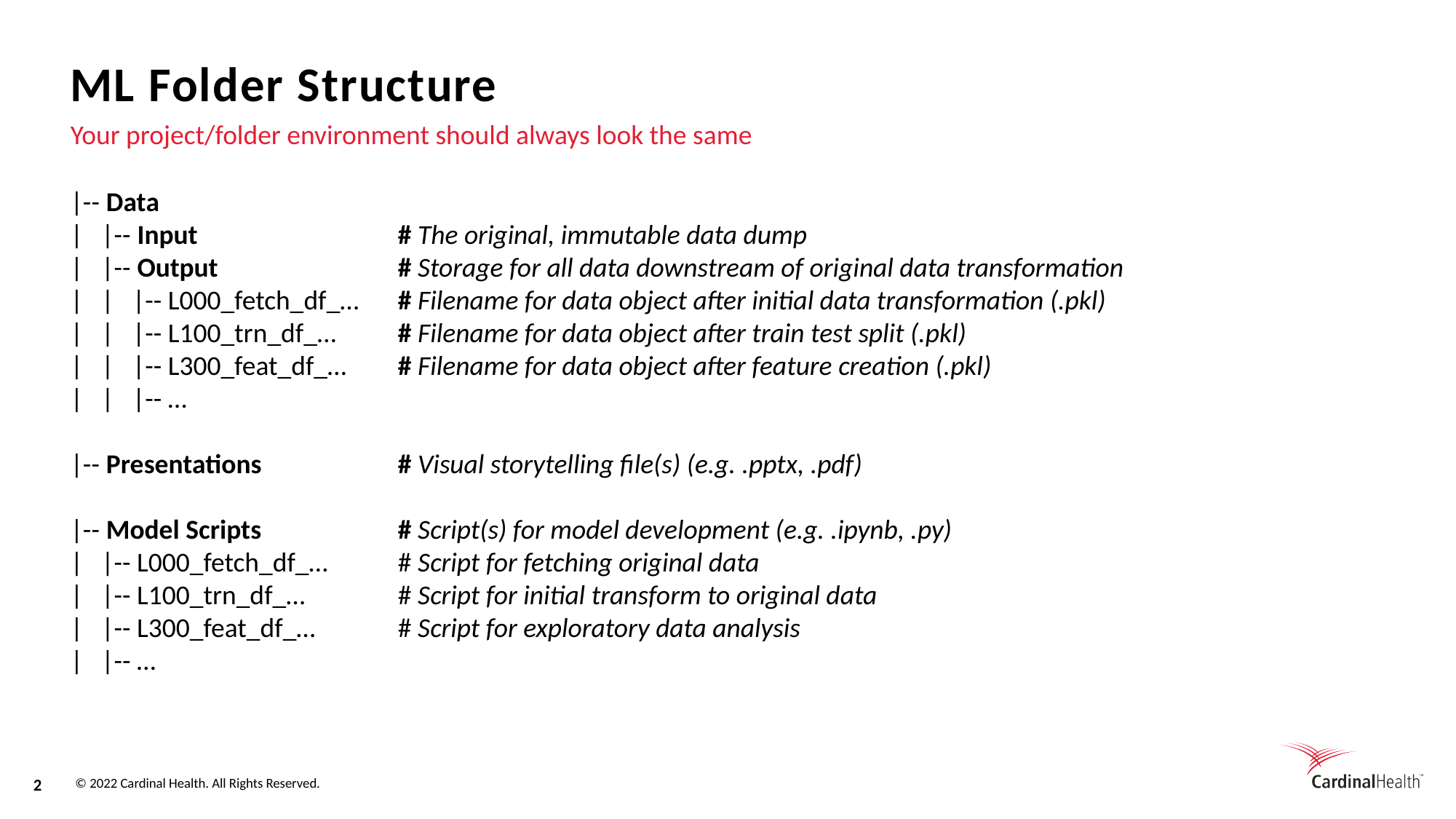

ML Folder Structure
Your project/folder environment should always look the same
|-- Data
|   |-- Input		# The original, immutable data dump
|   |-- Output		# Storage for all data downstream of original data transformation
|   |   |-- L000_fetch_df_…	# Filename for data object after initial data transformation (.pkl)
|   |   |-- L100_trn_df_…	# Filename for data object after train test split (.pkl)
|   |   |-- L300_feat_df_…	# Filename for data object after feature creation (.pkl)
|   |   |-- …

|-- Presentations 		# Visual storytelling file(s) (e.g. .pptx, .pdf)

|-- Model Scripts		# Script(s) for model development (e.g. .ipynb, .py)
|   |-- L000_fetch_df_… 	# Script for fetching original data
|   |-- L100_trn_df_… 	# Script for initial transform to original data
|   |-- L300_feat_df_… 	# Script for exploratory data analysis
|   |-- …